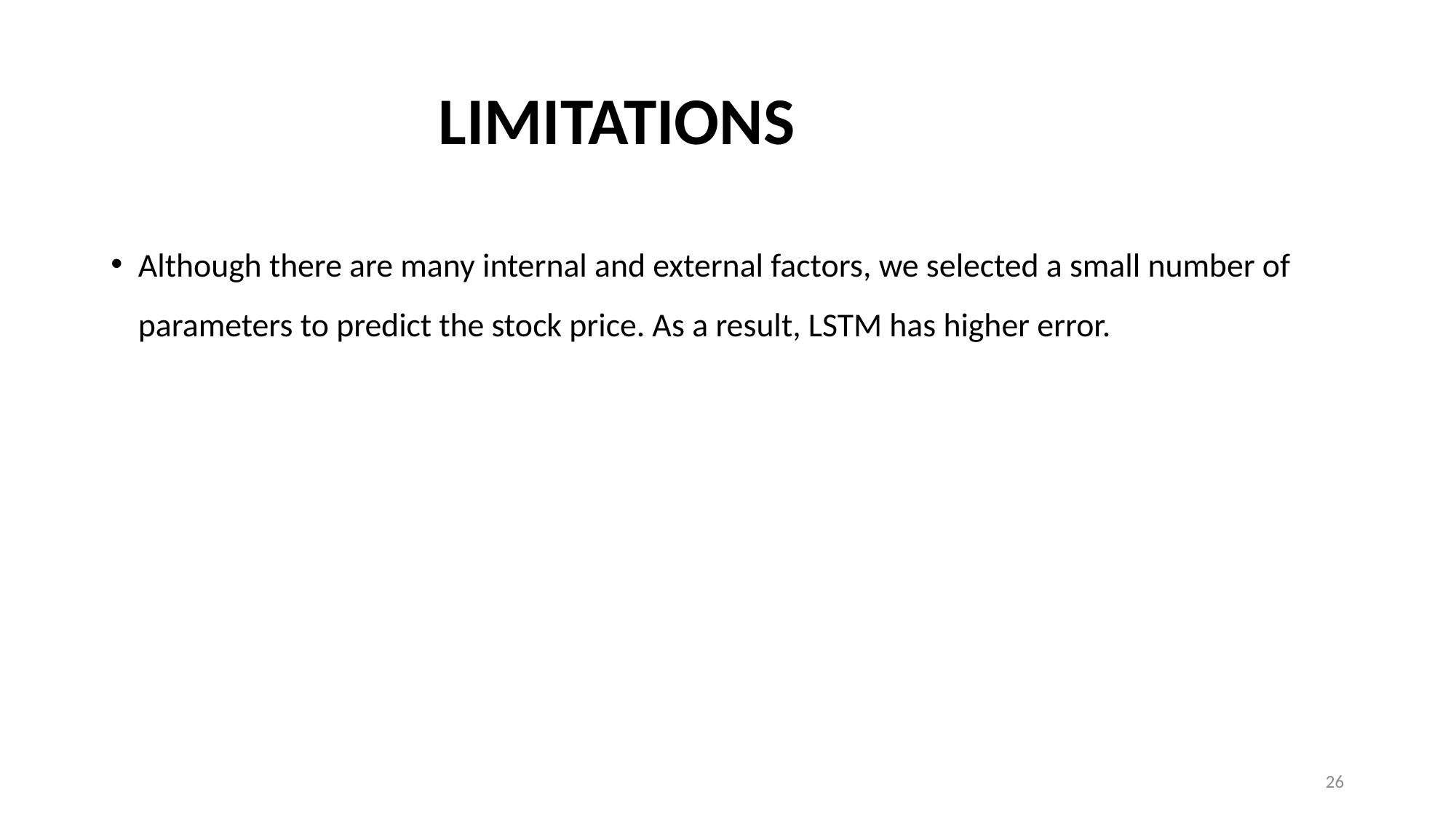

# LIMITATIONS
Although there are many internal and external factors, we selected a small number of parameters to predict the stock price. As a result, LSTM has higher error.

26